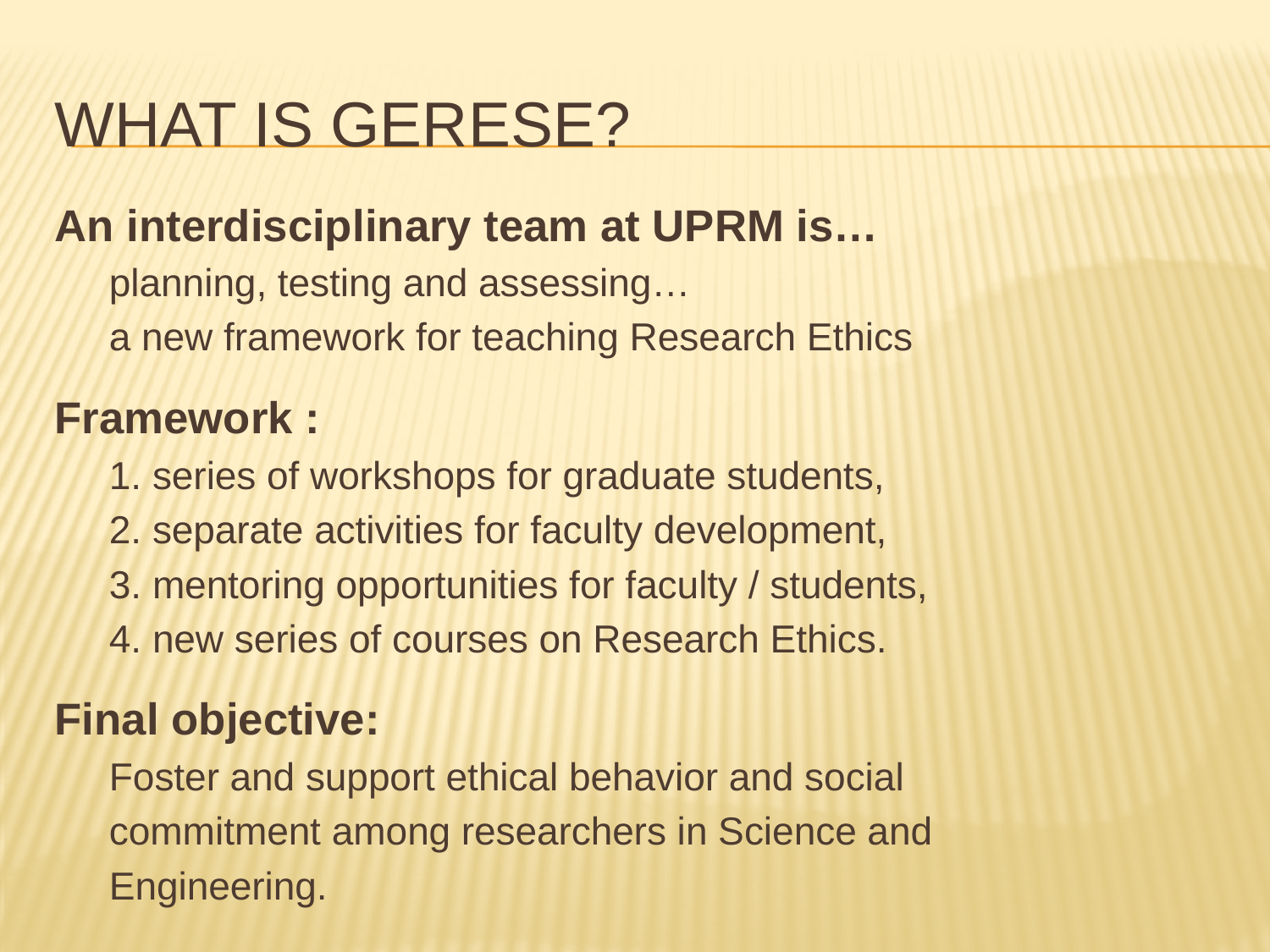

# What is GERESE?
An interdisciplinary team at UPRM is…
planning, testing and assessing…
a new framework for teaching Research Ethics

Framework :
1. series of workshops for graduate students,
2. separate activities for faculty development,
3. mentoring opportunities for faculty / students,
4. new series of courses on Research Ethics.

Final objective:
Foster and support ethical behavior and social
commitment among researchers in Science and
Engineering.